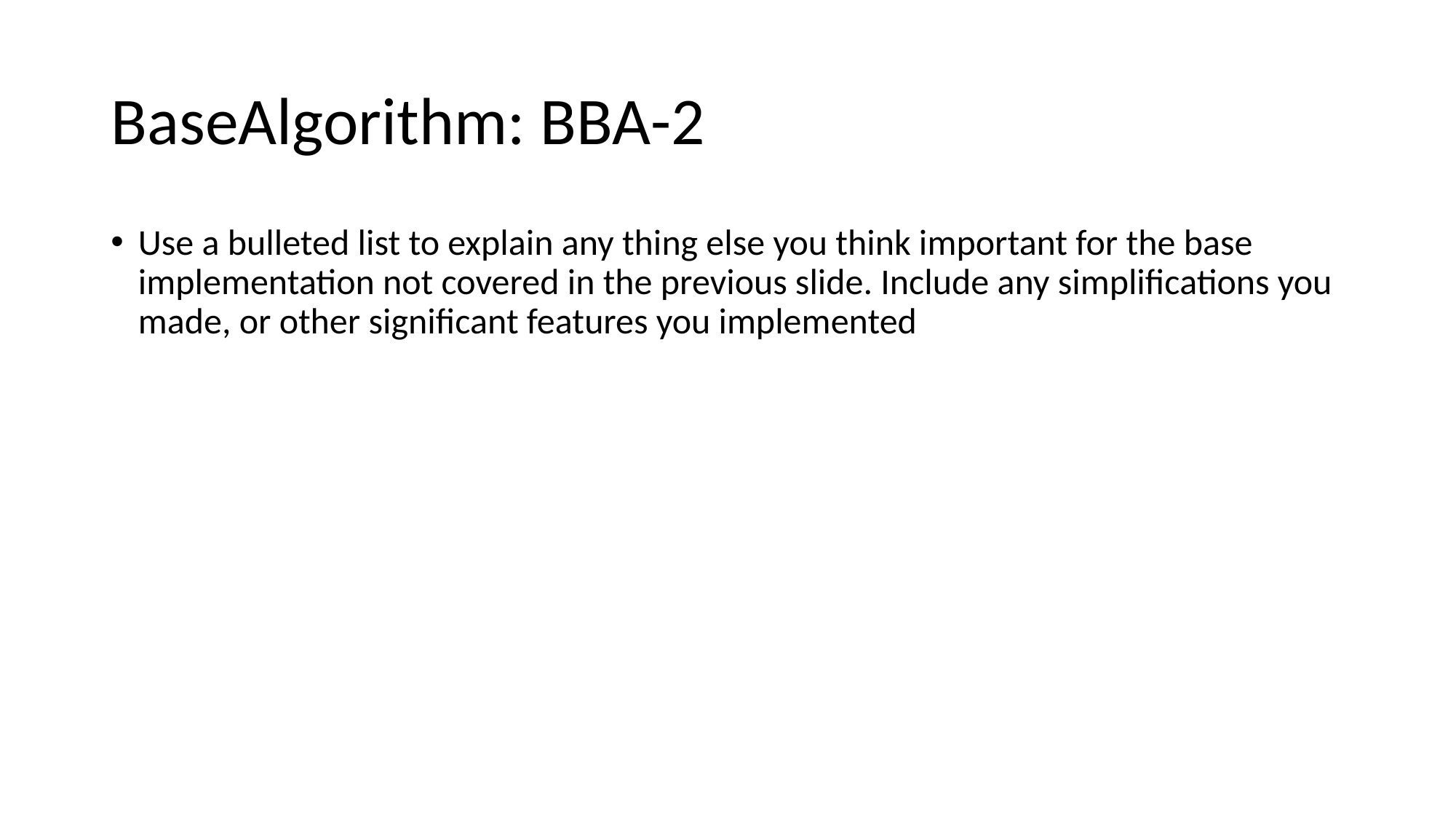

# BaseAlgorithm: BBA-2
Use a bulleted list to explain any thing else you think important for the base implementation not covered in the previous slide. Include any simplifications you made, or other significant features you implemented